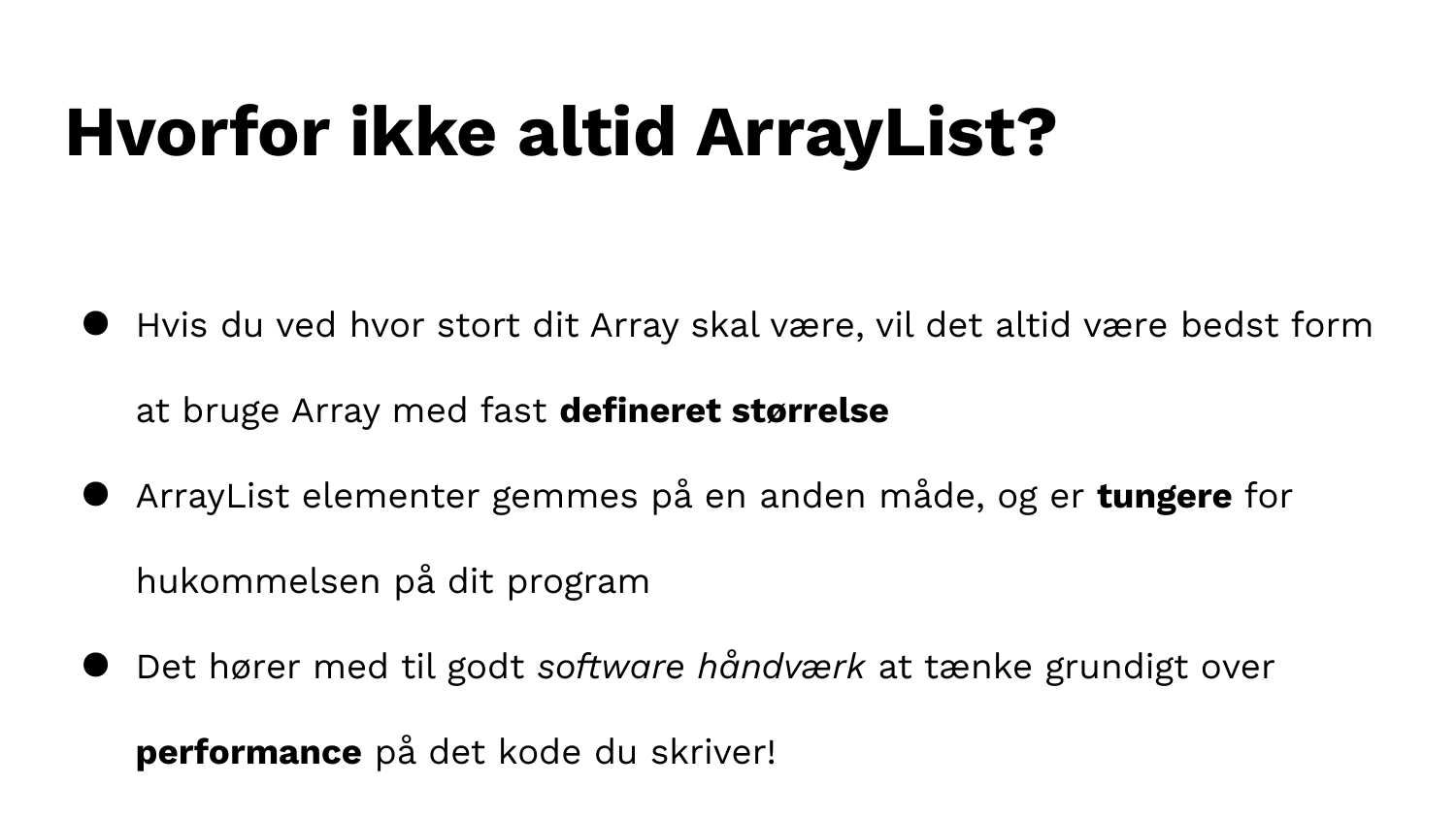

# Hvorfor ikke altid ArrayList?
Hvis du ved hvor stort dit Array skal være, vil det altid være bedst form at bruge Array med fast defineret størrelse
ArrayList elementer gemmes på en anden måde, og er tungere for hukommelsen på dit program
Det hører med til godt software håndværk at tænke grundigt over performance på det kode du skriver!